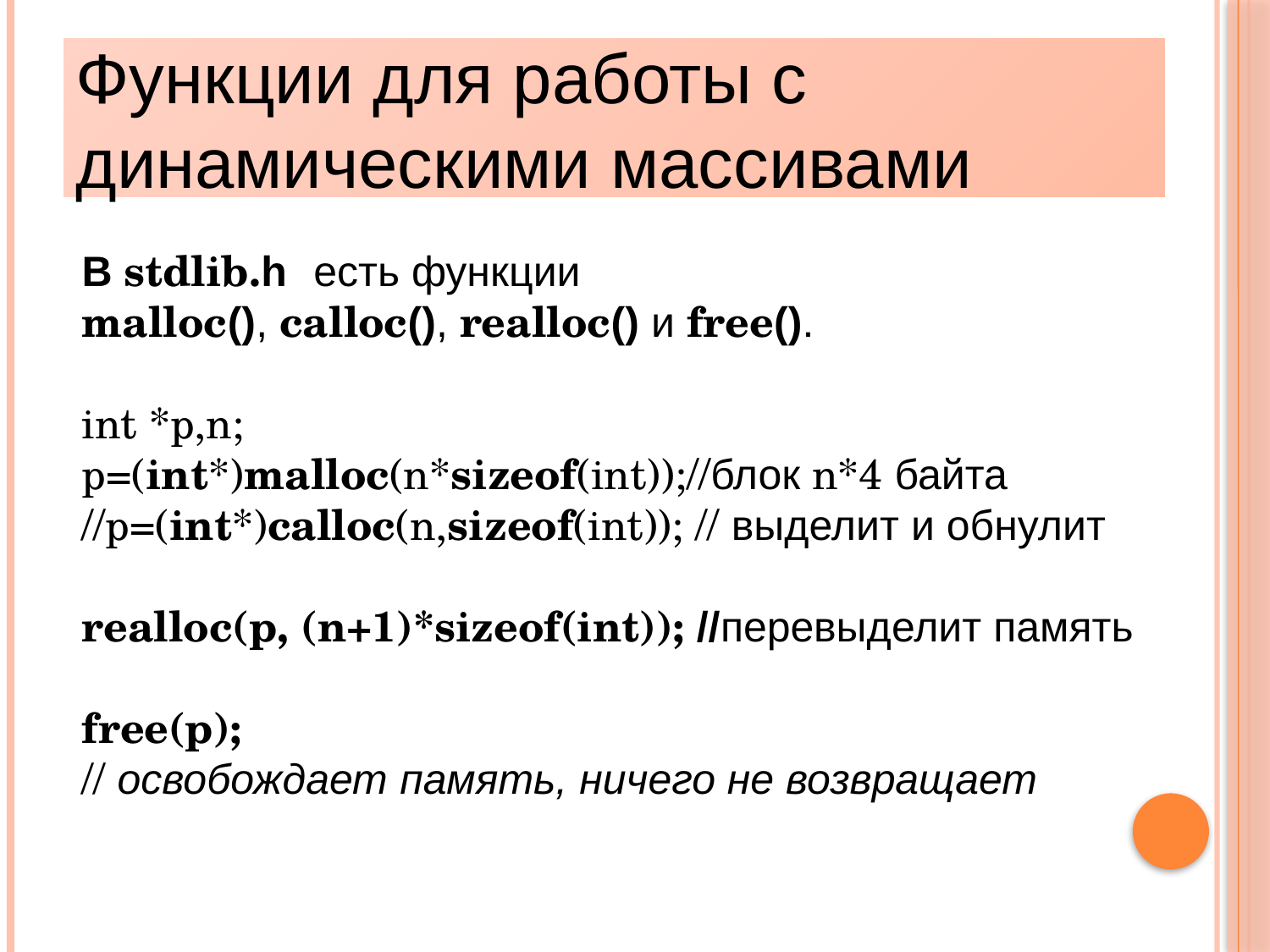

# Функции для работы с динамическими массивами

В stdlib.h  есть функции
malloc(), calloc(), realloc() и free().

int *p,n;
p=(int*)malloc(n*sizeof(int));//блок n*4 байта
//p=(int*)calloc(n,sizeof(int)); // выделит и обнулит

realloc(p, (n+1)*sizeof(int)); //перевыделит память

free(p);
// освобождает память, ничего не возвращает